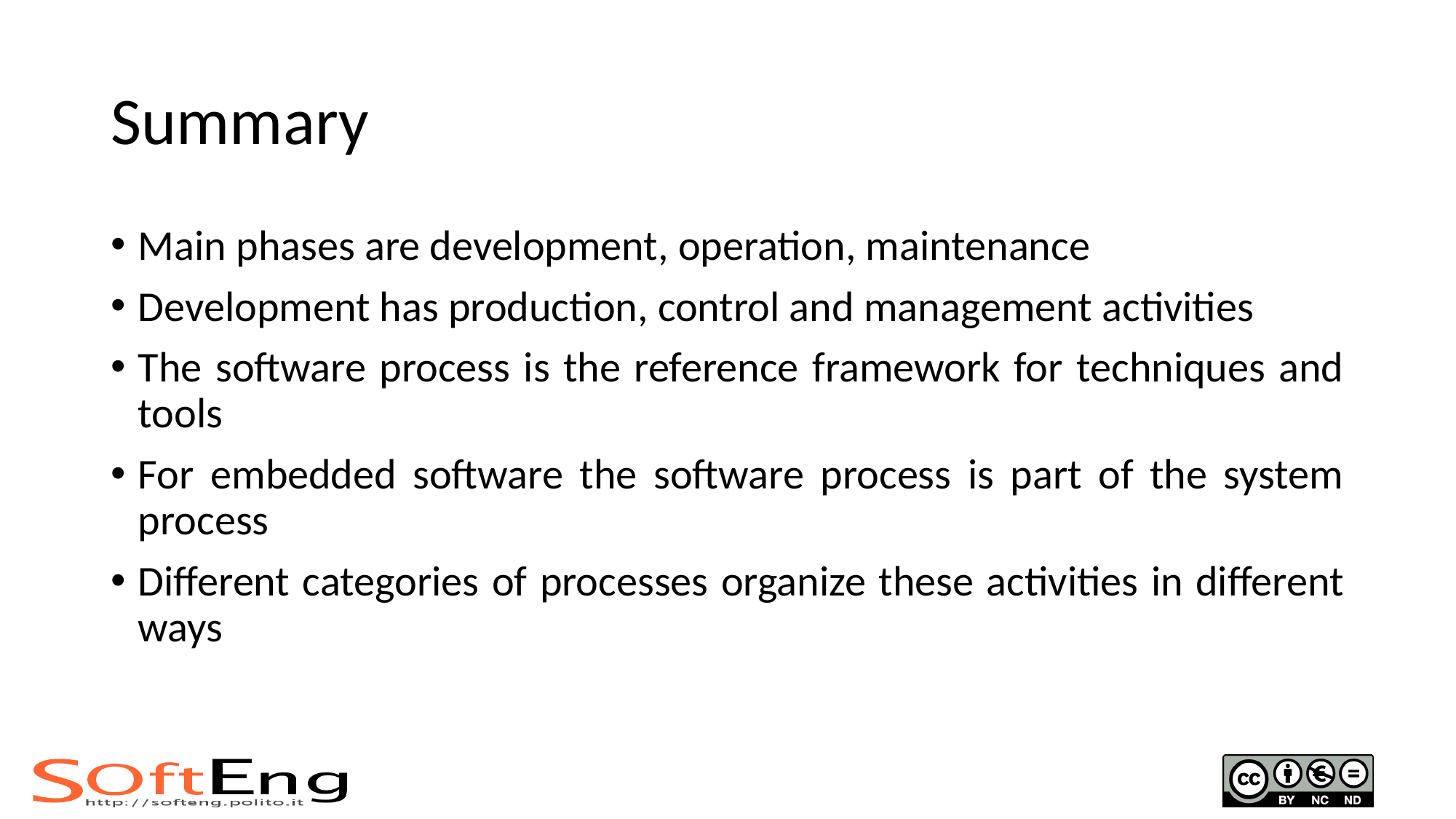

# Summary
Main phases are development, operation, maintenance
Development has production, control and management activities
The software process is the reference framework for techniques and tools
For embedded software the software process is part of the system process
Different categories of processes organize these activities in different ways